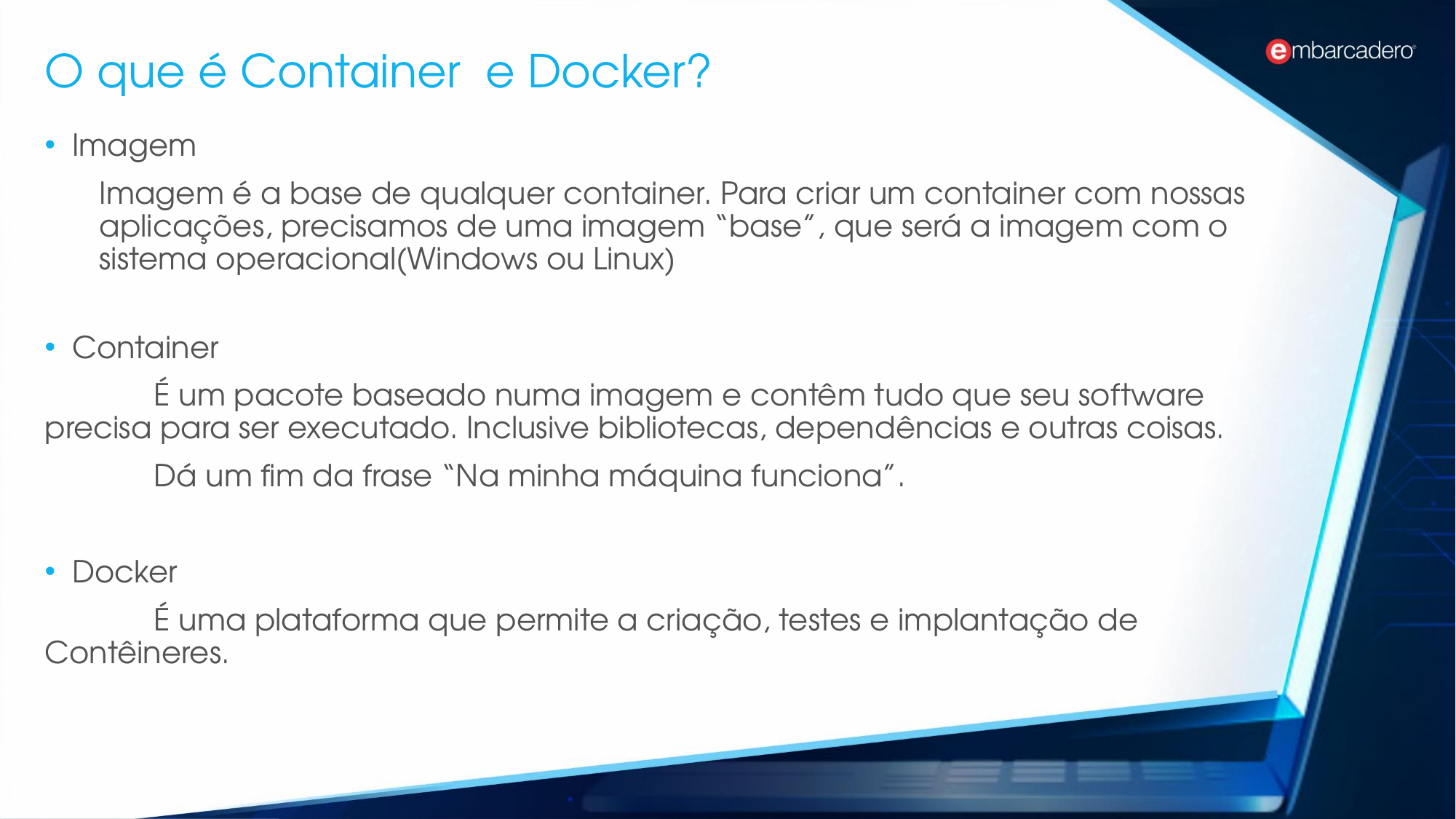

# O que é Container  e Docker?
Imagem
Imagem é a base de qualquer container. Para criar um container com nossas aplicações, precisamos de uma imagem “base”, que será a imagem com o sistema operacional(Windows ou Linux)

Container
	É um pacote baseado numa imagem e contêm tudo que seu software precisa para ser executado. Inclusive bibliotecas, dependências e outras coisas.
	Dá um fim da frase “Na minha máquina funciona”.

Docker
	É uma plataforma que permite a criação, testes e implantação de Contêineres.